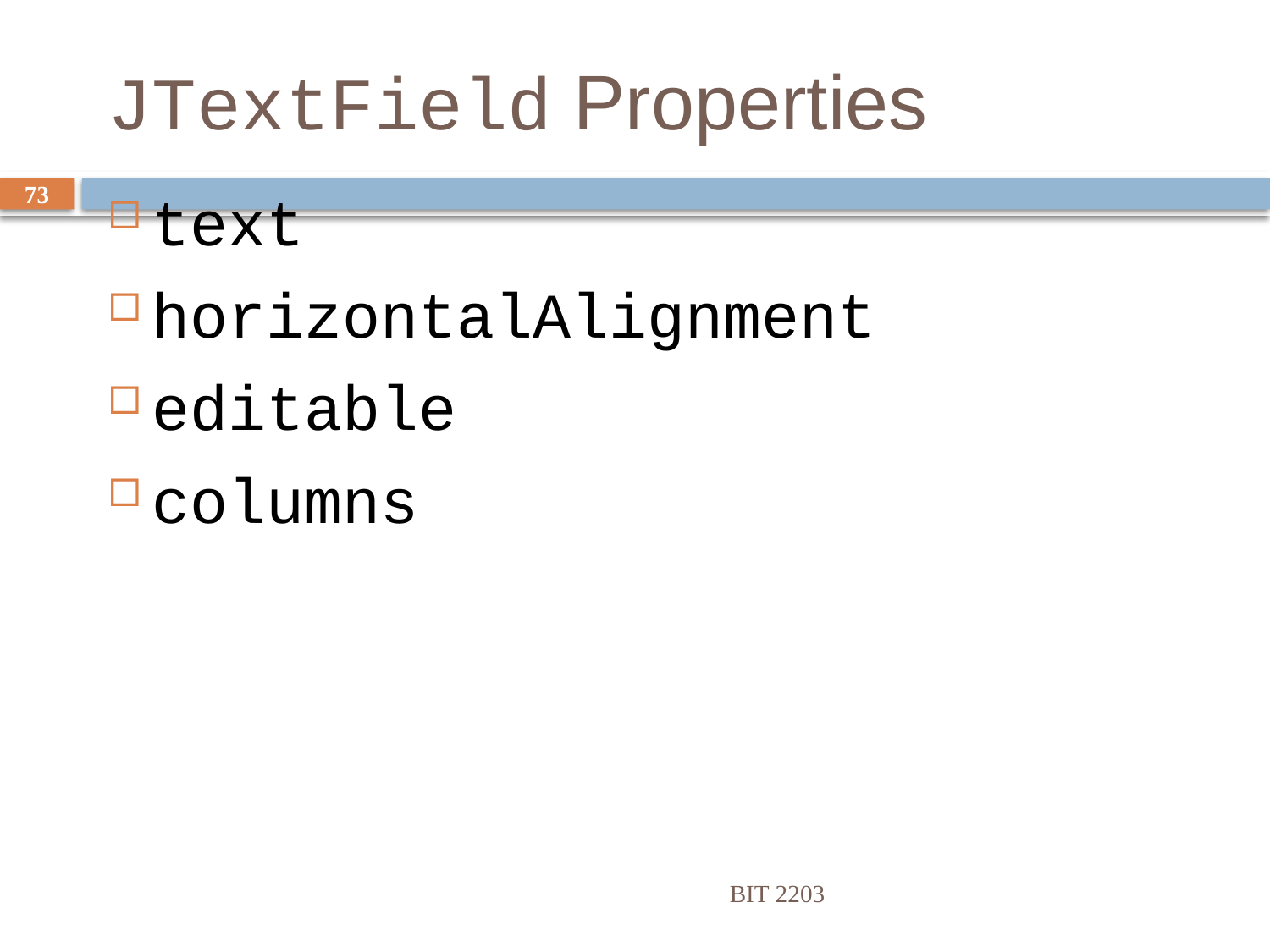

# JTextField Properties
73
text
horizontalAlignment
editable
columns
BIT 2203